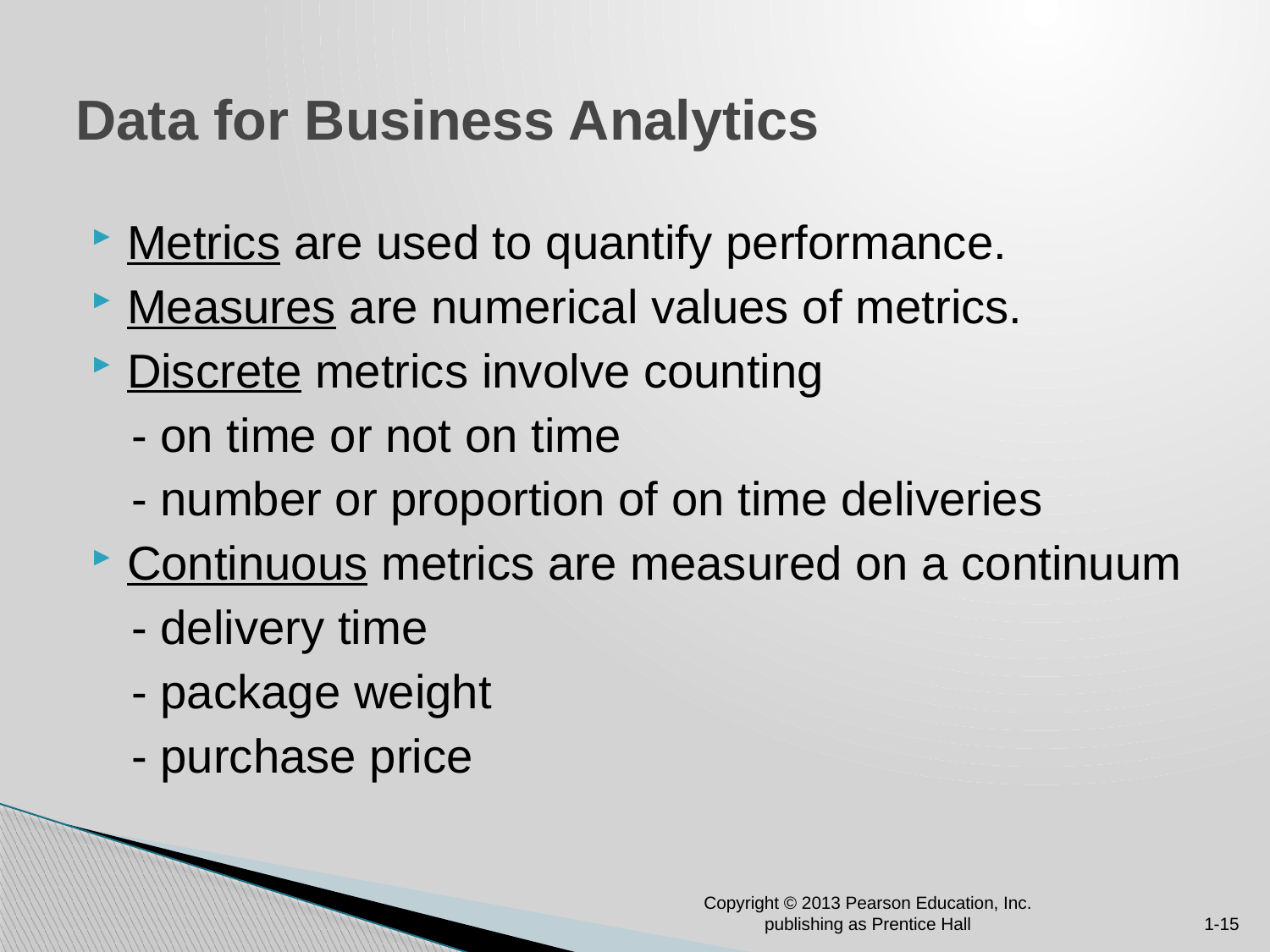

# Data for Business Analytics
Metrics are used to quantify performance.
Measures are numerical values of metrics.
Discrete metrics involve counting
   - on time or not on time
   - number or proportion of on time deliveries
Continuous metrics are measured on a continuum
   - delivery time
   - package weight
   - purchase price
Copyright © 2013 Pearson Education, Inc. publishing as Prentice Hall
1-15